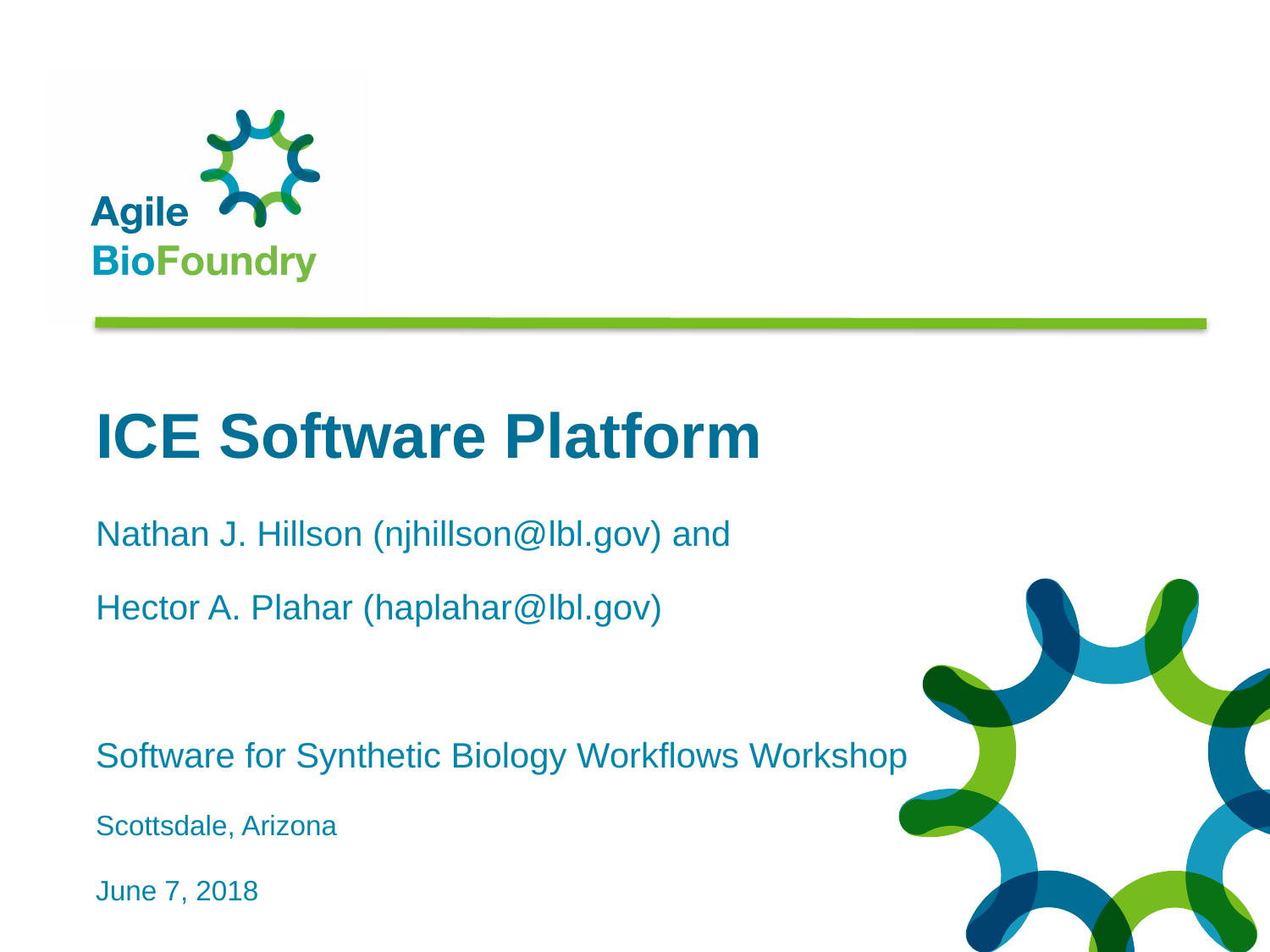

# ICE Software Platform
Nathan J. Hillson (njhillson@lbl.gov) and
Hector A. Plahar (haplahar@lbl.gov)

Software for Synthetic Biology Workflows Workshop
Scottsdale, Arizona
June 7, 2018